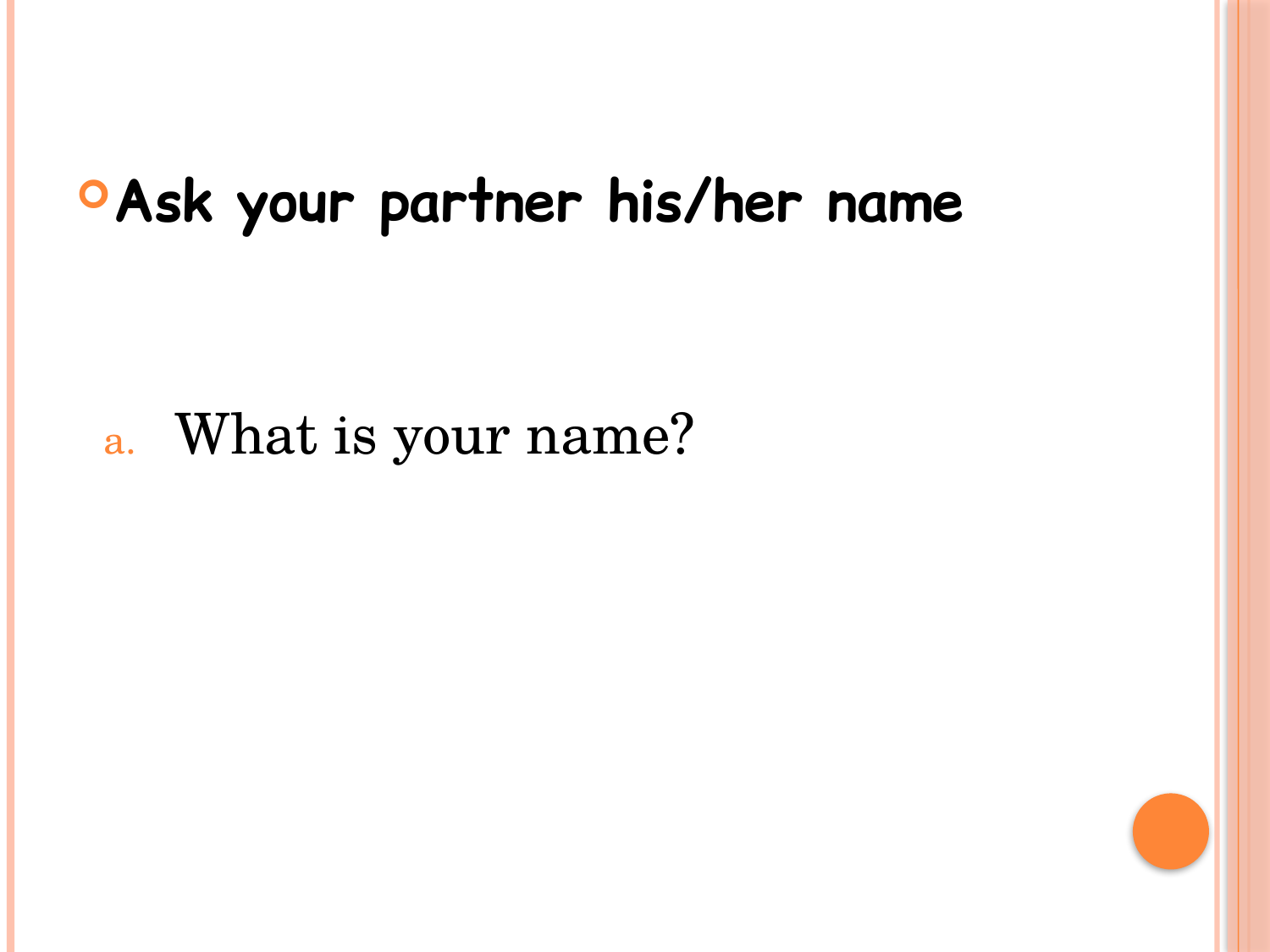

#
Ask your partner his/her name
What is your name?